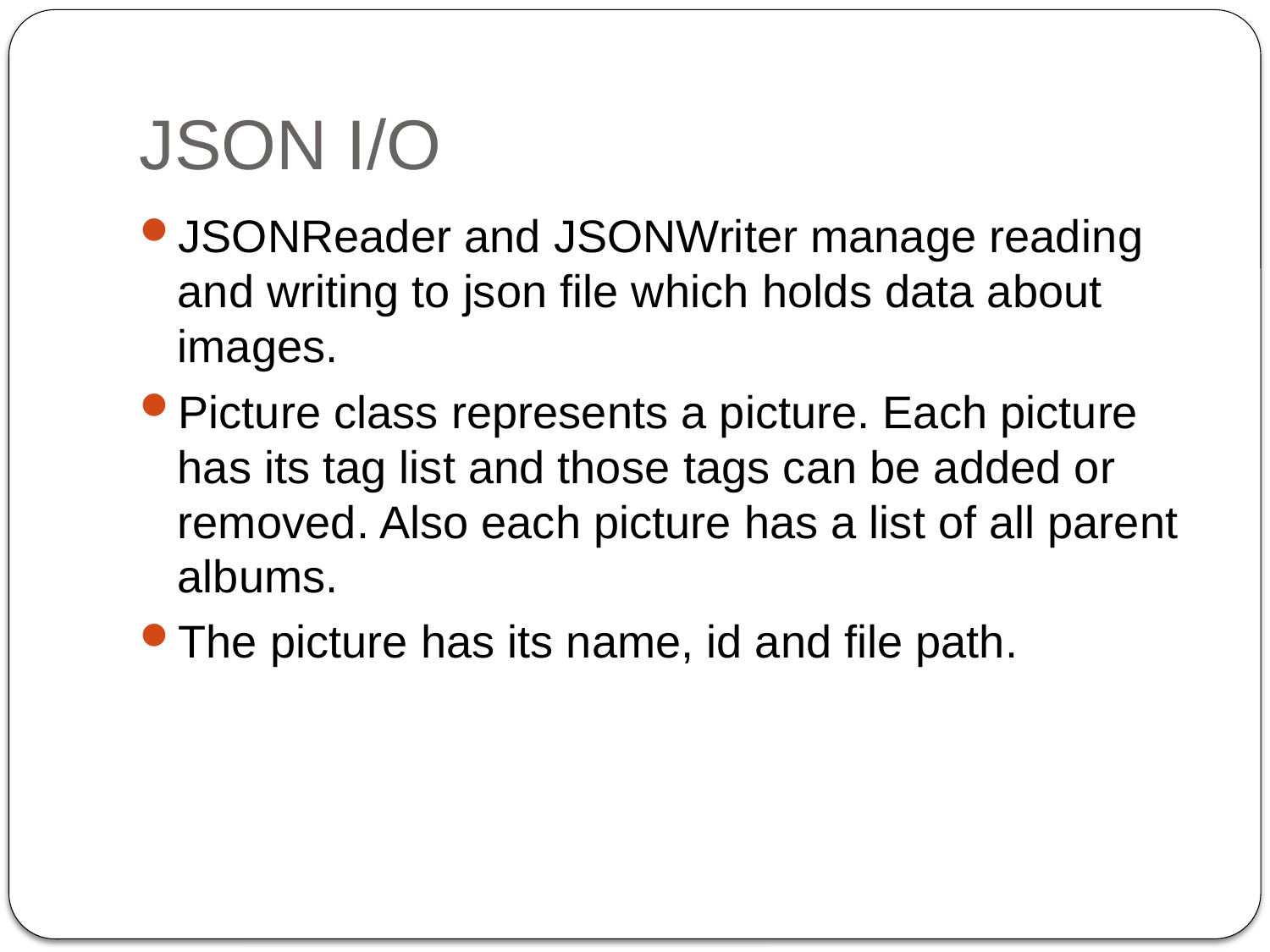

# JSON I/O
JSONReader and JSONWriter manage reading and writing to json file which holds data about images.
Picture class represents a picture. Each picture has its tag list and those tags can be added or removed. Also each picture has a list of all parent albums.
The picture has its name, id and file path.